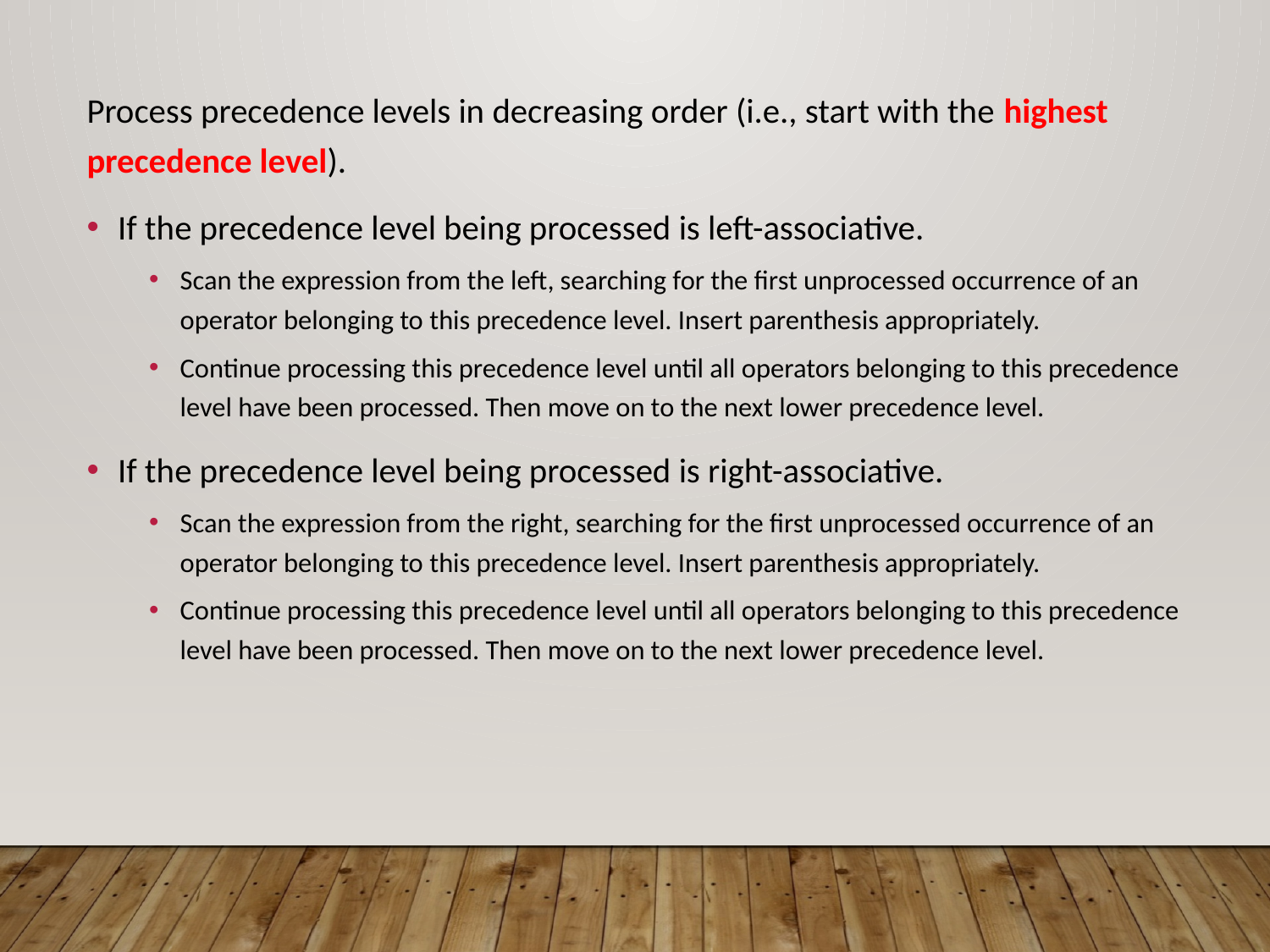

Process precedence levels in decreasing order (i.e., start with the highest precedence level).
If the precedence level being processed is left-associative.
Scan the expression from the left, searching for the first unprocessed occurrence of an operator belonging to this precedence level. Insert parenthesis appropriately.
Continue processing this precedence level until all operators belonging to this precedence level have been processed. Then move on to the next lower precedence level.
If the precedence level being processed is right-associative.
Scan the expression from the right, searching for the first unprocessed occurrence of an operator belonging to this precedence level. Insert parenthesis appropriately.
Continue processing this precedence level until all operators belonging to this precedence level have been processed. Then move on to the next lower precedence level.